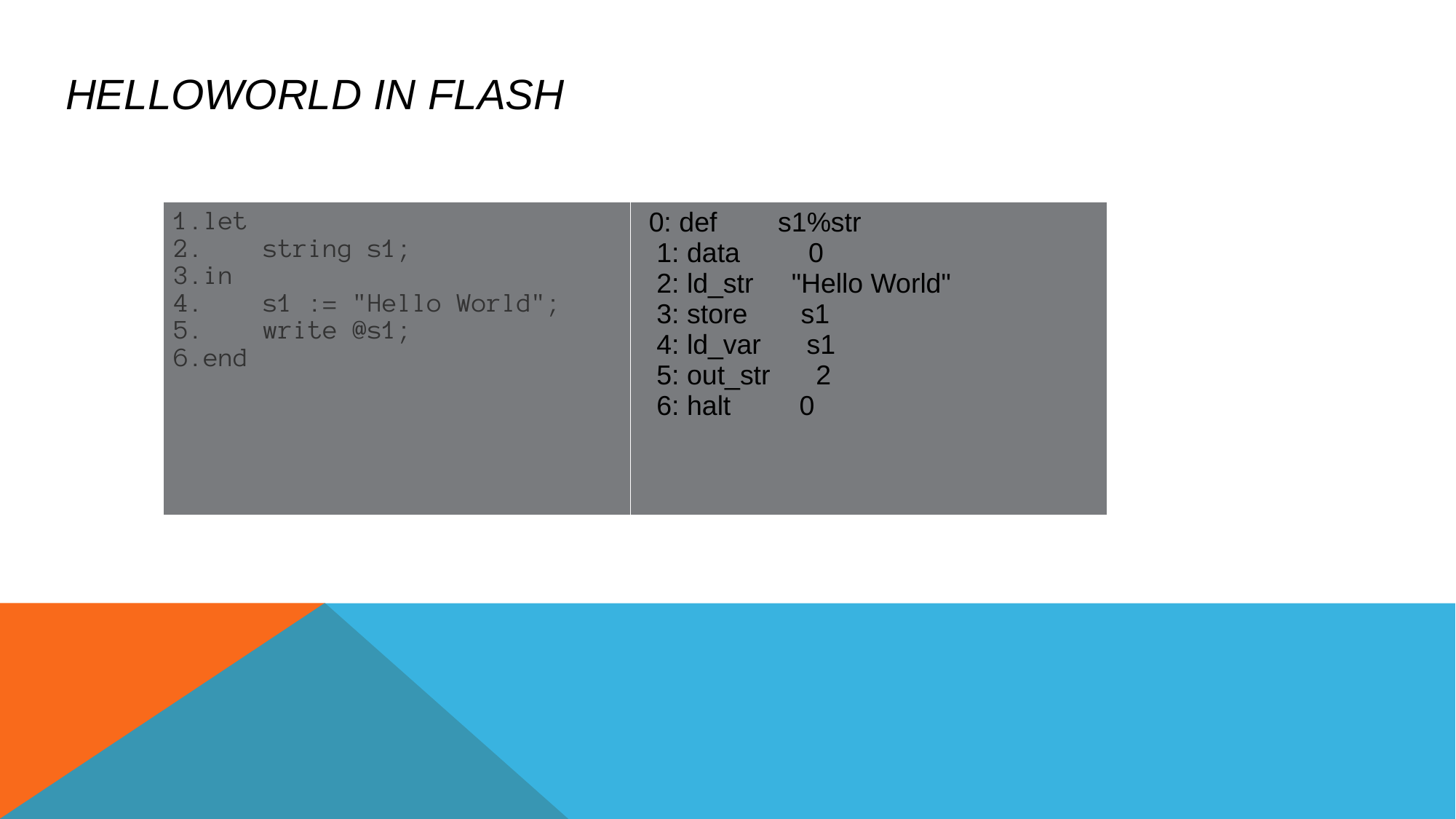

# HelloWorld in Flash
| let     string s1; in     s1 := "Hello World";     write @s1; end | 0: def        s1%str   1: data         0   2: ld\_str     "Hello World"   3: store       s1   4: ld\_var      s1   5: out\_str      2   6: halt         0 |
| --- | --- |